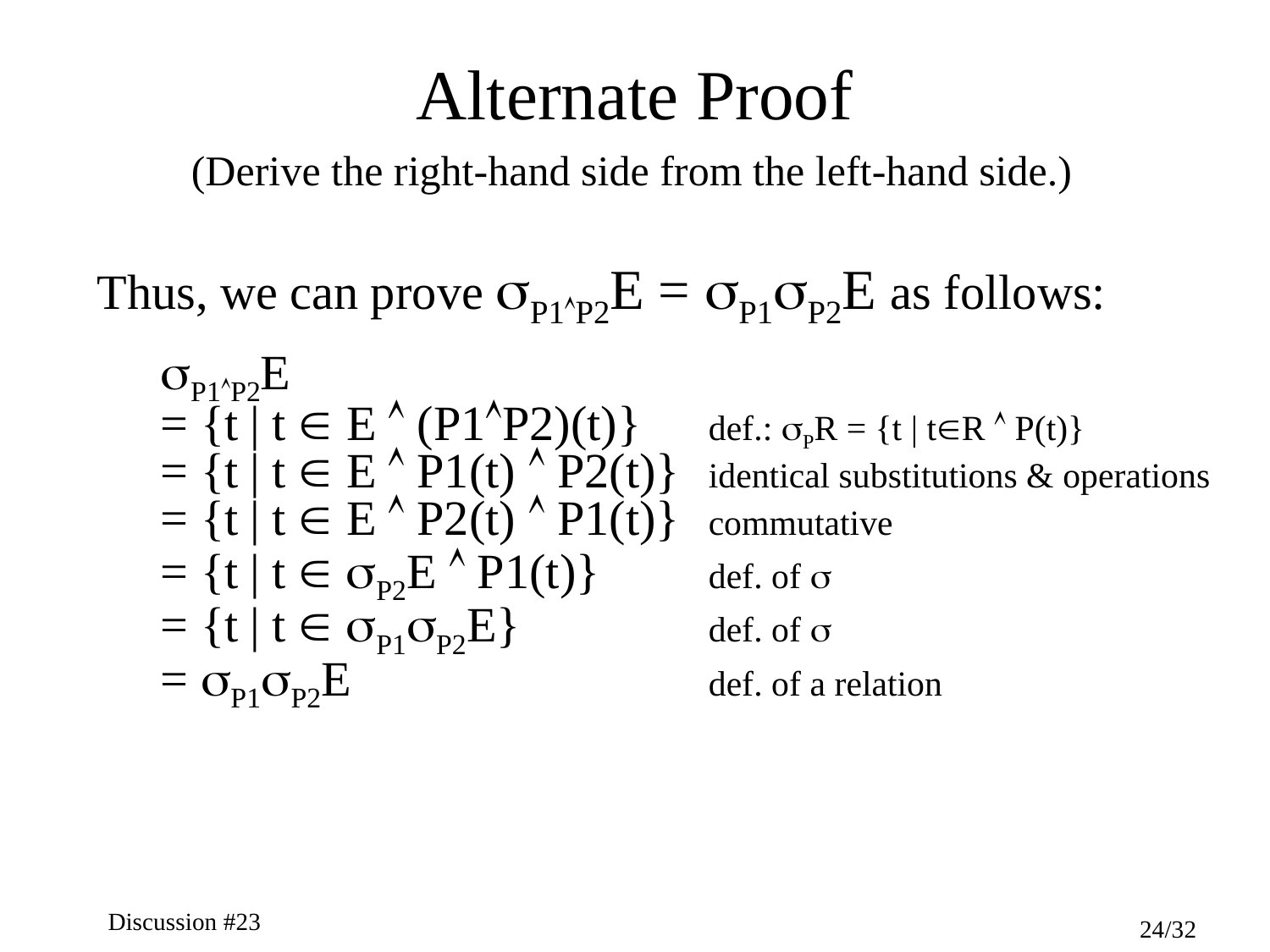

# Alternate Proof
(Derive the right-hand side from the left-hand side.)
Thus, we can prove σP1∧P2E = σP1σP2E as follows:
σP1∧P2E
= {t | t ∈ E ∧ (P1∧P2)(t)}	def.: σPR = {t | t∈R ∧ P(t)}
= {t | t ∈ E ∧ P1(t) ∧ P2(t)}	identical substitutions & operations
= {t | t ∈ E ∧ P2(t) ∧ P1(t)}	commutative
= {t | t ∈ σP2E ∧ P1(t)}	def. of σ
= {t | t ∈ σP1σP2E}		def. of σ
= σP1σP2E			def. of a relation

Discussion #23
24/32